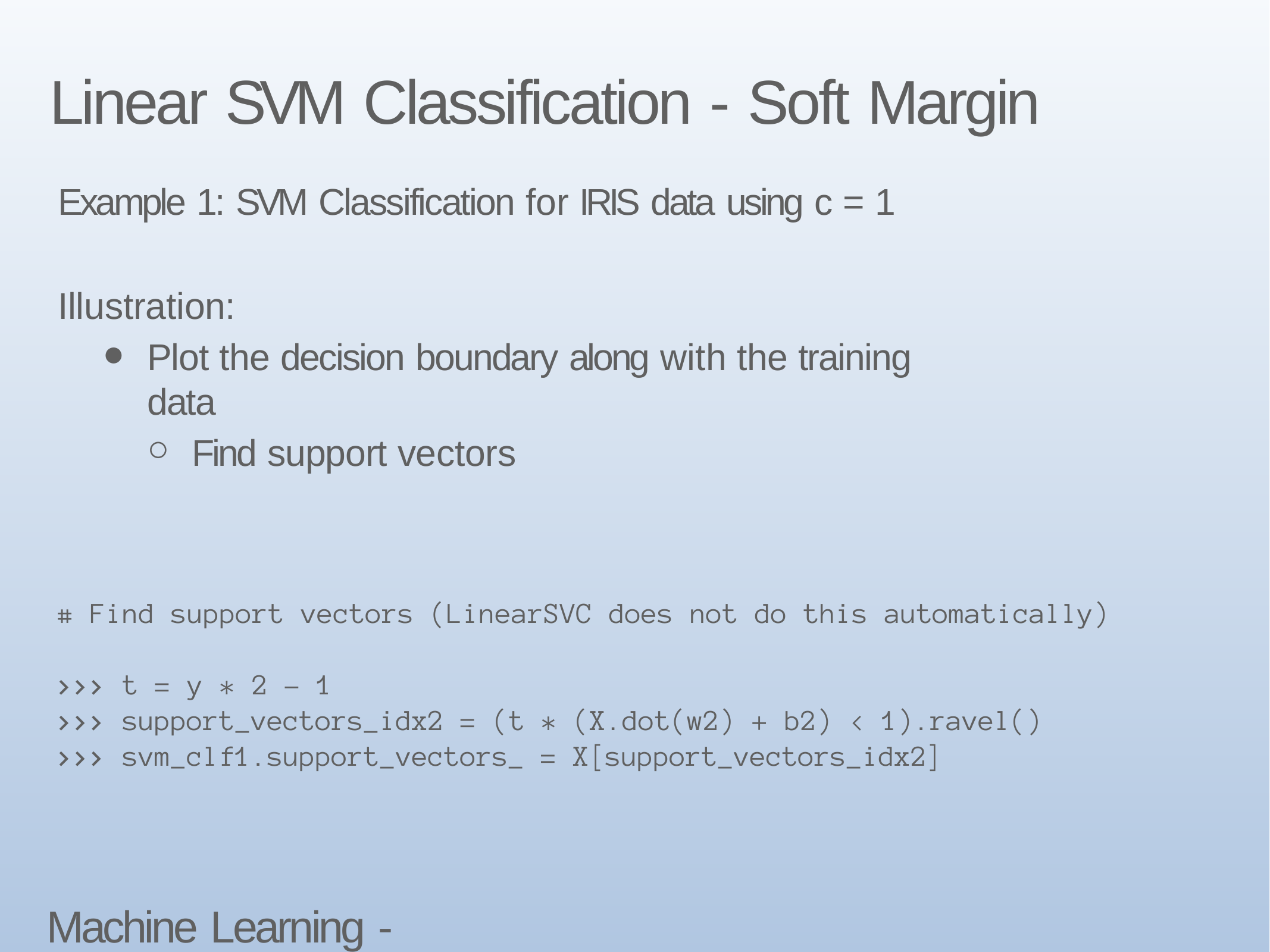

# Linear SVM Classification - Soft Margin
Example 1: SVM Classification for IRIS data using c = 1

Illustration:
Plot the decision boundary along with the training data
Find support vectors
# Find support vectors (LinearSVC does not do this automatically)

>>> t = y * 2 - 1
>>> support_vectors_idx2 = (t * (X.dot(w2) + b2) < 1).ravel()
>>> svm_clf1.support_vectors_ = X[support_vectors_idx2]
Machine Learning - SVM